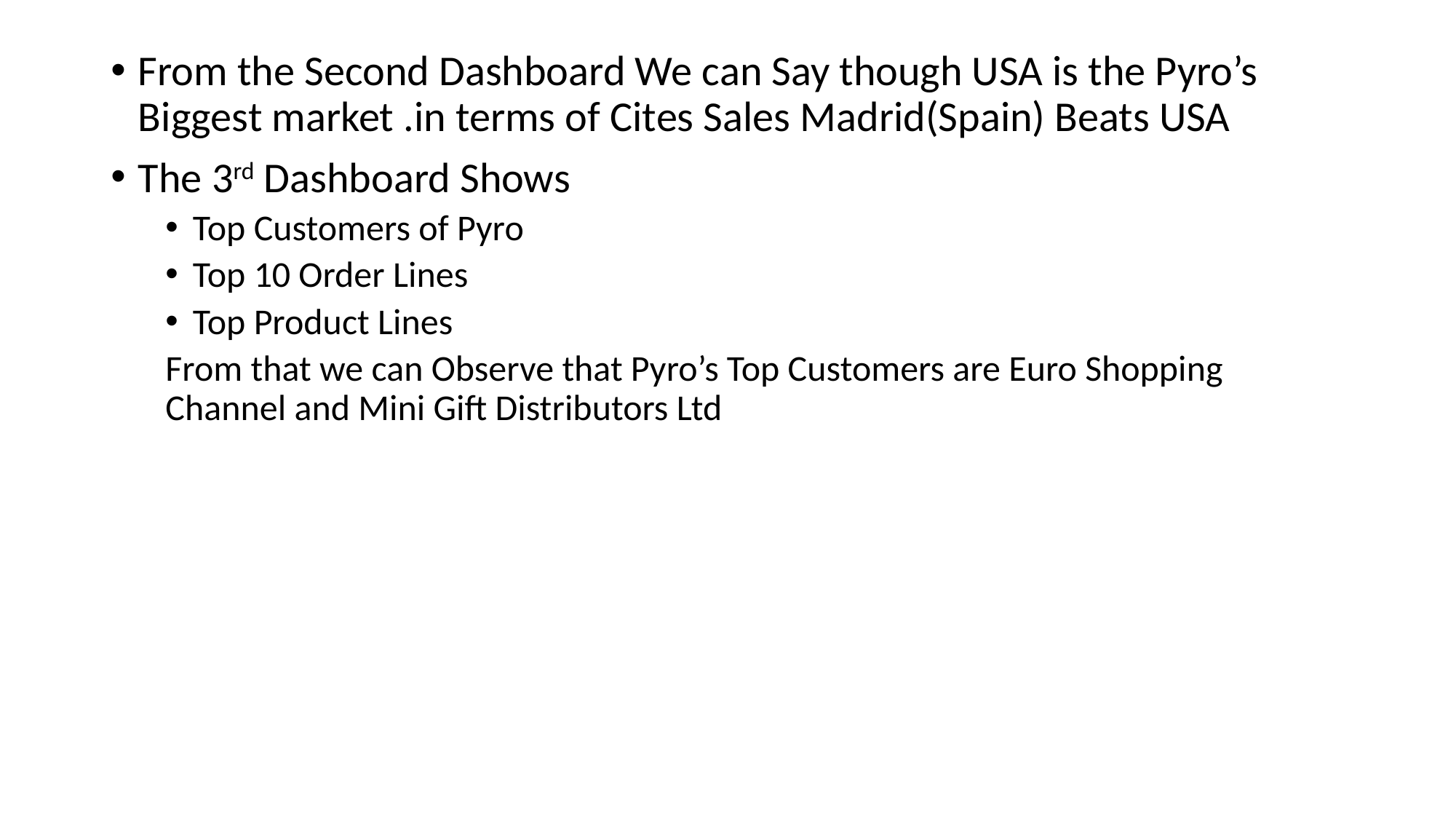

From the Second Dashboard We can Say though USA is the Pyro’s Biggest market .in terms of Cites Sales Madrid(Spain) Beats USA
The 3rd Dashboard Shows
Top Customers of Pyro
Top 10 Order Lines
Top Product Lines
From that we can Observe that Pyro’s Top Customers are Euro Shopping Channel and Mini Gift Distributors Ltd